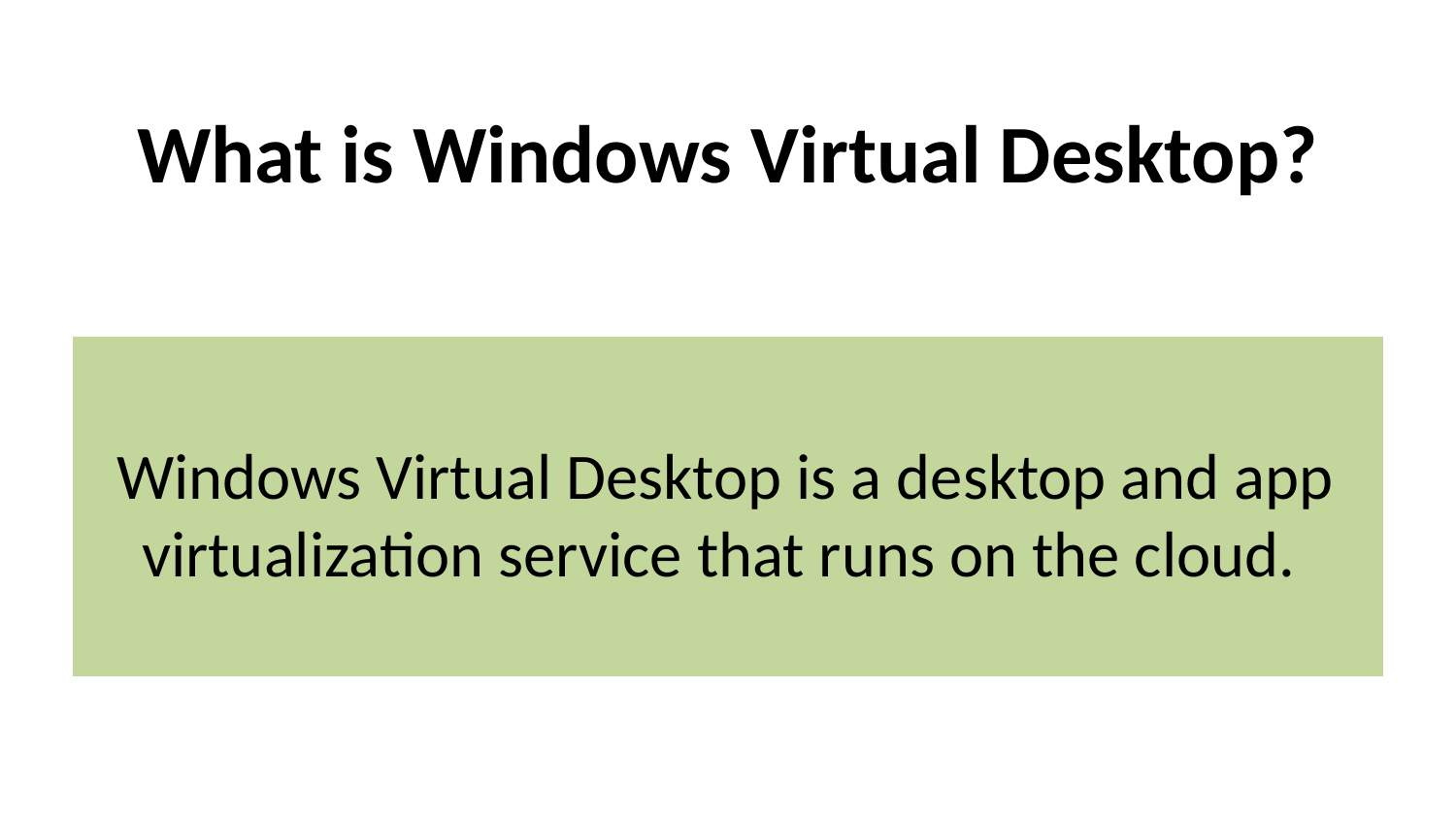

# What is Windows Virtual Desktop?

  Windows Virtual Desktop is a desktop and app virtualization service that runs on the cloud.